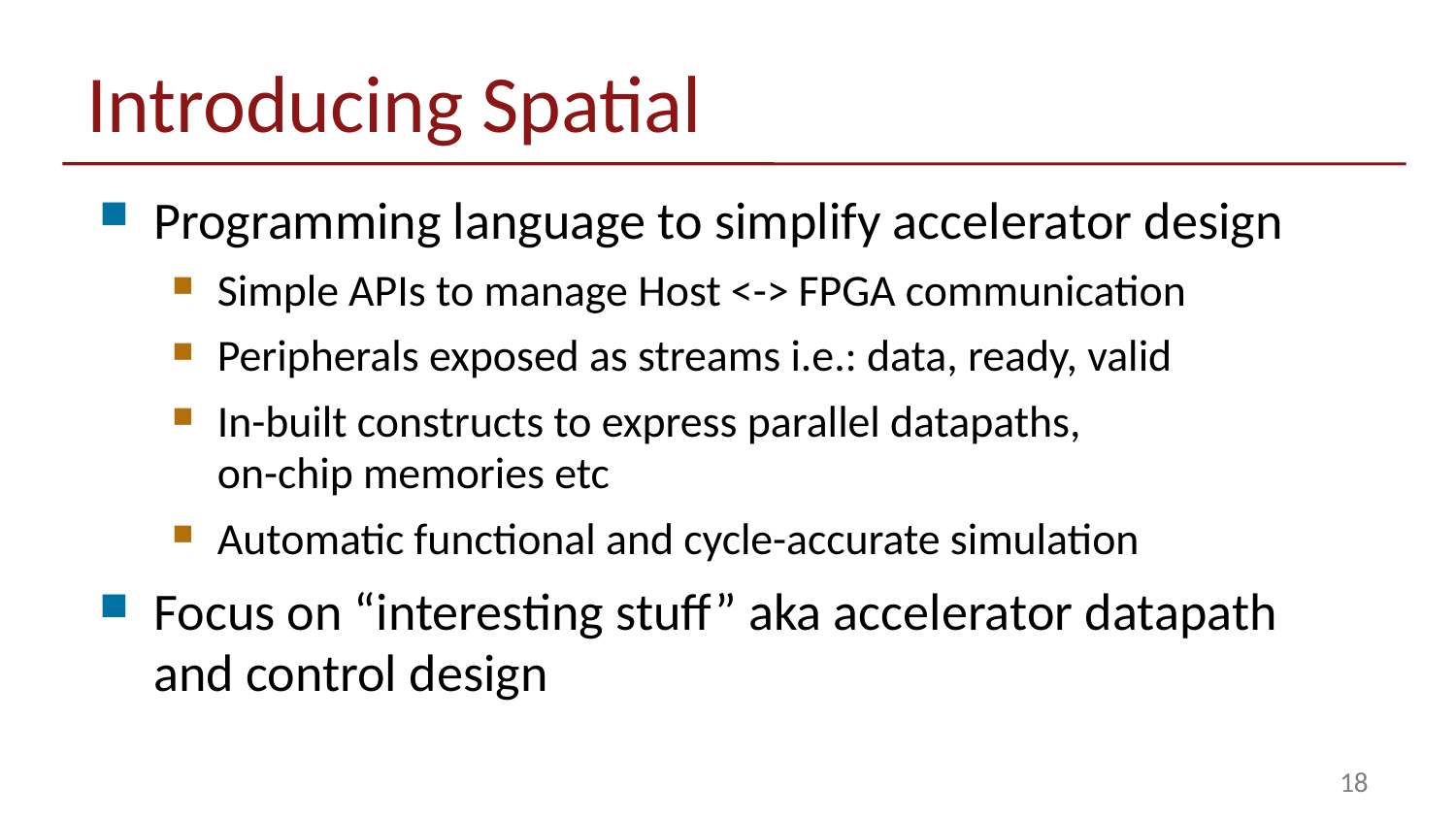

# Introducing Spatial
Programming language to simplify accelerator design
Simple APIs to manage Host <-> FPGA communication
Peripherals exposed as streams i.e.: data, ready, valid
In-built constructs to express parallel datapaths,
on-chip memories etc
Automatic functional and cycle-accurate simulation
Focus on “interesting stuff” aka accelerator datapath and control design
18